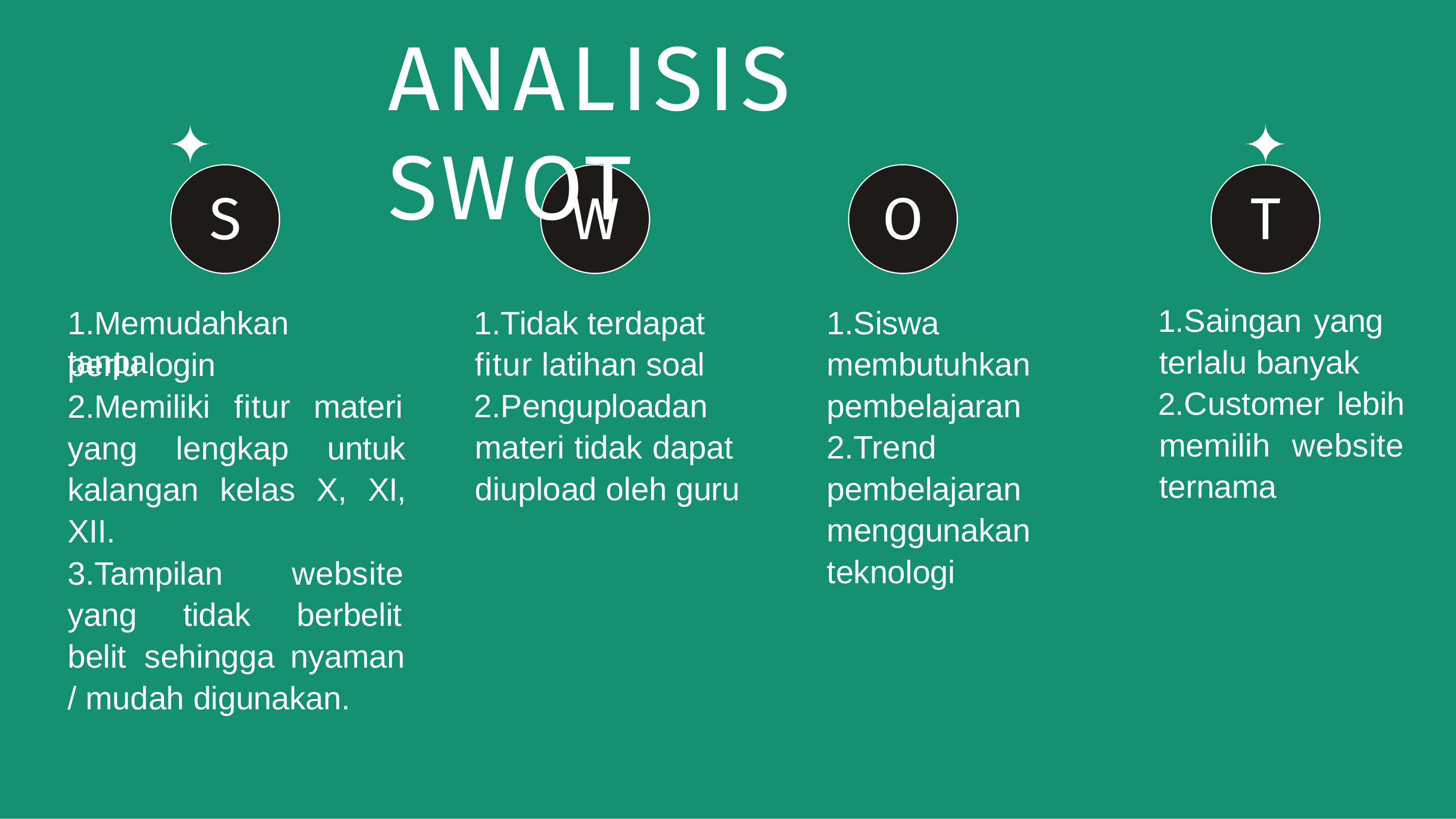

# ANALISIS SWOT

S
1.Memudahkan	tanpa
W
Tidak terdapat fitur latihan soal
Penguploadan materi tidak dapat diupload oleh guru
O
1.Siswa membutuhkan pembelajaran 2.Trend pembelajaran menggunakan teknologi
T
Saingan yang terlalu banyak
Customer lebih memilih website ternama
perlu login
2.Memiliki	fitur	materi
yang   lengkap   untuk kalangan  kelas  X,  XI, XII.
3.Tampilan	website
yang		tidak		berbelit belit	sehingga	nyaman
/ mudah digunakan.